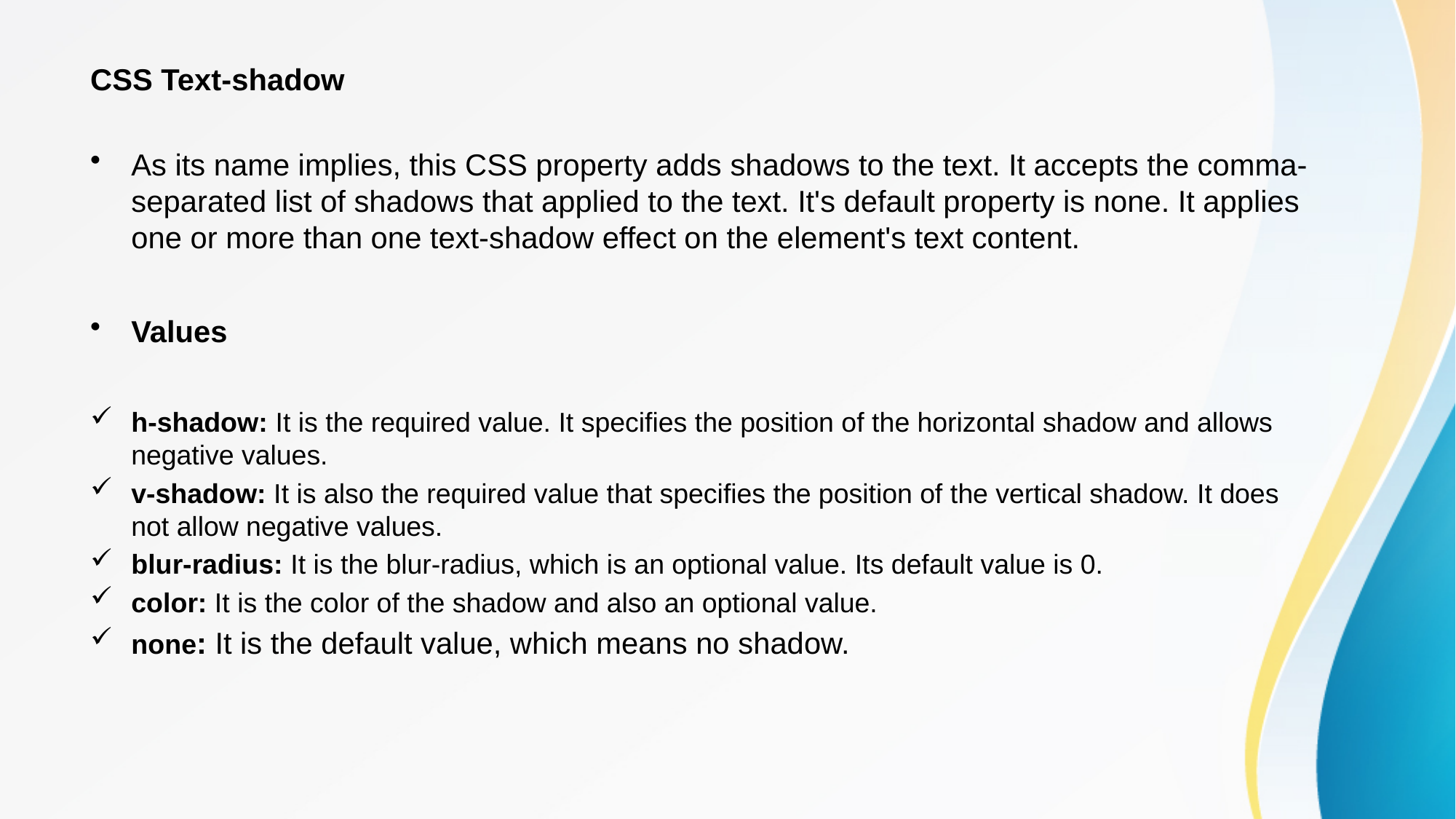

CSS Text-shadow

As its name implies, this CSS property adds shadows to the text. It accepts the comma-separated list of shadows that applied to the text. It's default property is none. It applies one or more than one text-shadow effect on the element's text content.

Values

h-shadow: It is the required value. It specifies the position of the horizontal shadow and allows negative values.
v-shadow: It is also the required value that specifies the position of the vertical shadow. It does not allow negative values.
blur-radius: It is the blur-radius, which is an optional value. Its default value is 0.
color: It is the color of the shadow and also an optional value.
none: It is the default value, which means no shadow.